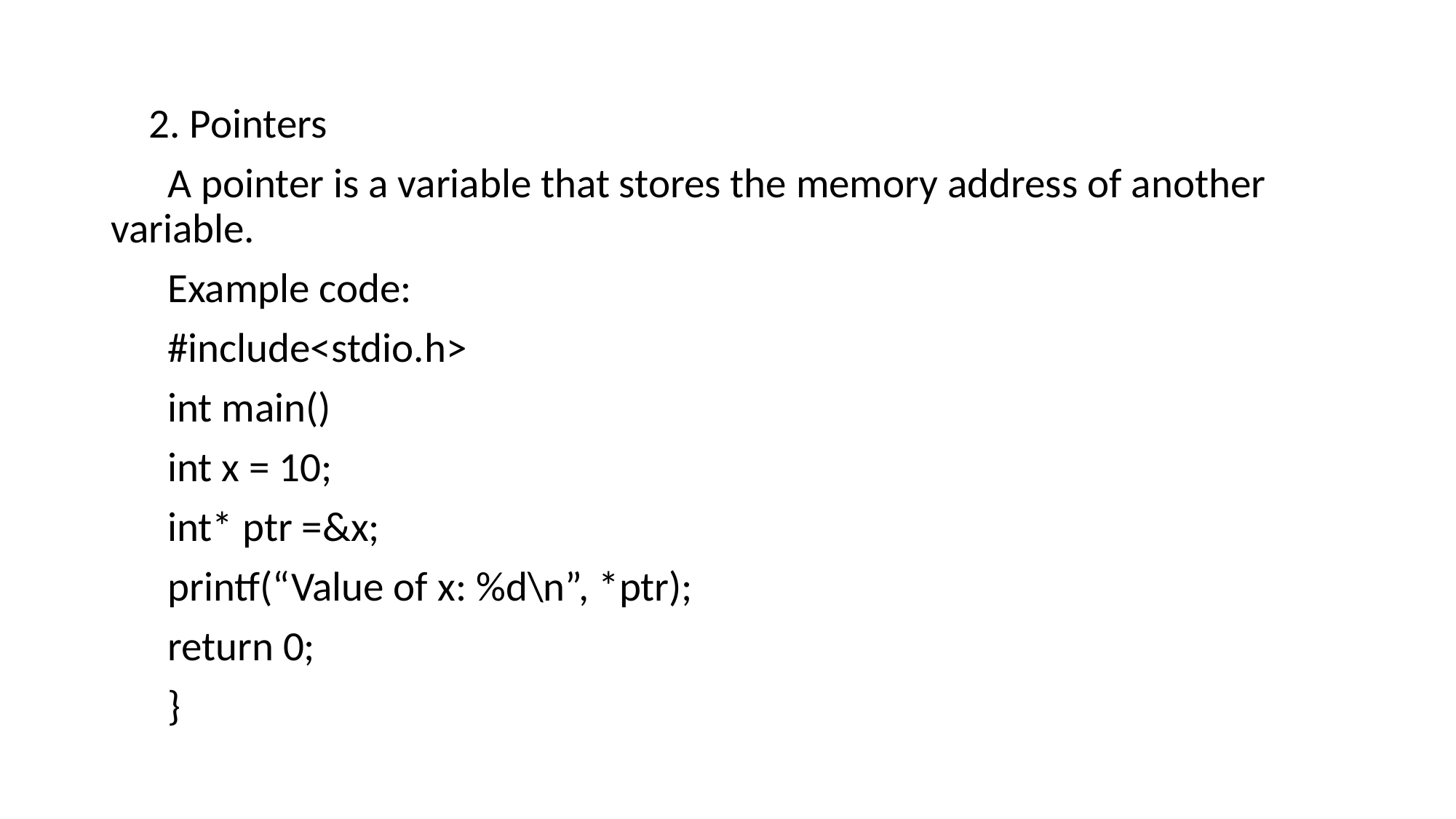

#
    2. Pointers
      A pointer is a variable that stores the memory address of another variable.
      Example code:
      #include<stdio.h>
      int main()
      int x = 10;
      int* ptr =&x;
      printf(“Value of x: %d\n”, *ptr);
      return 0;
      }